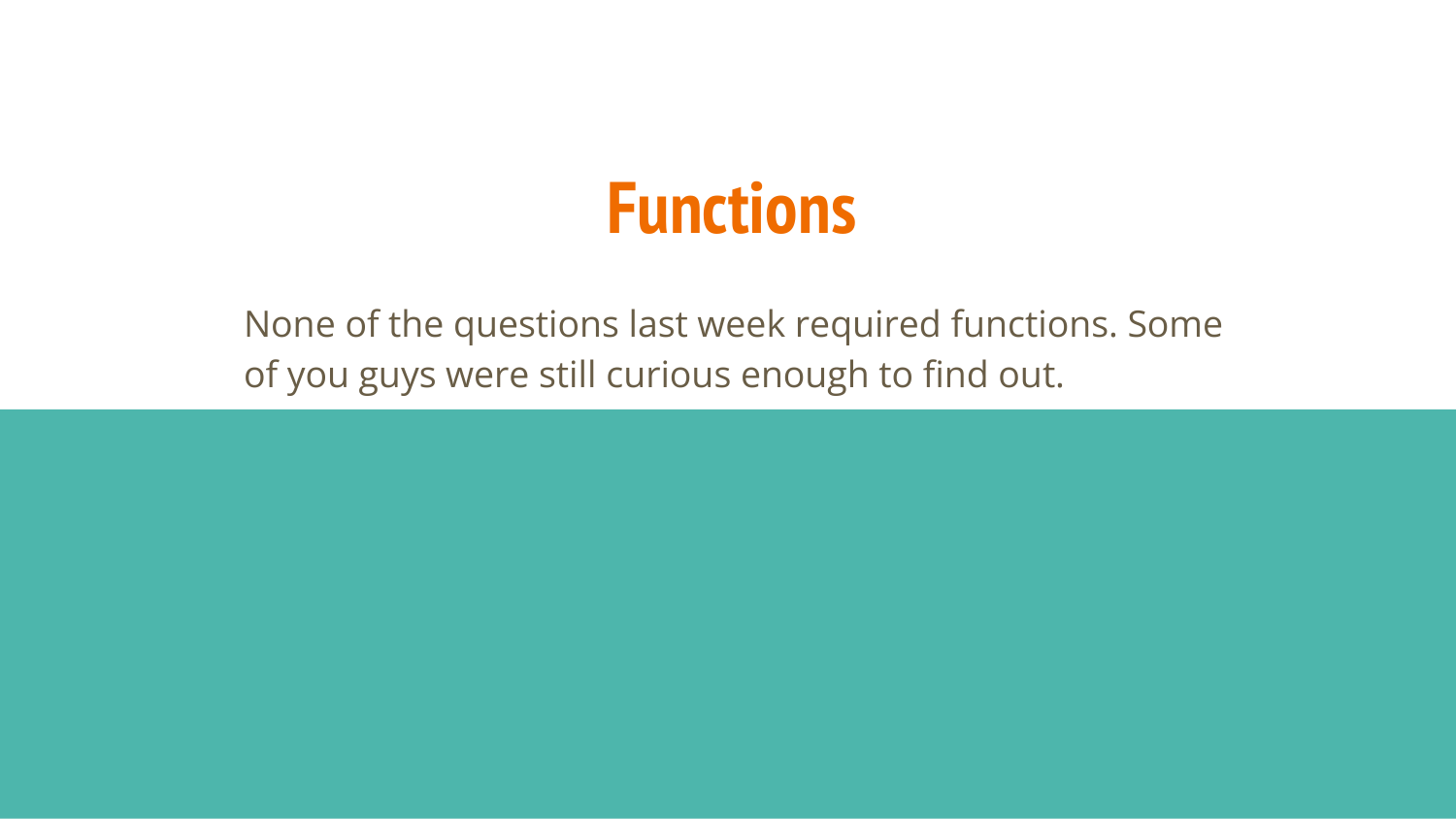

# Functions
None of the questions last week required functions. Some of you guys were still curious enough to find out.